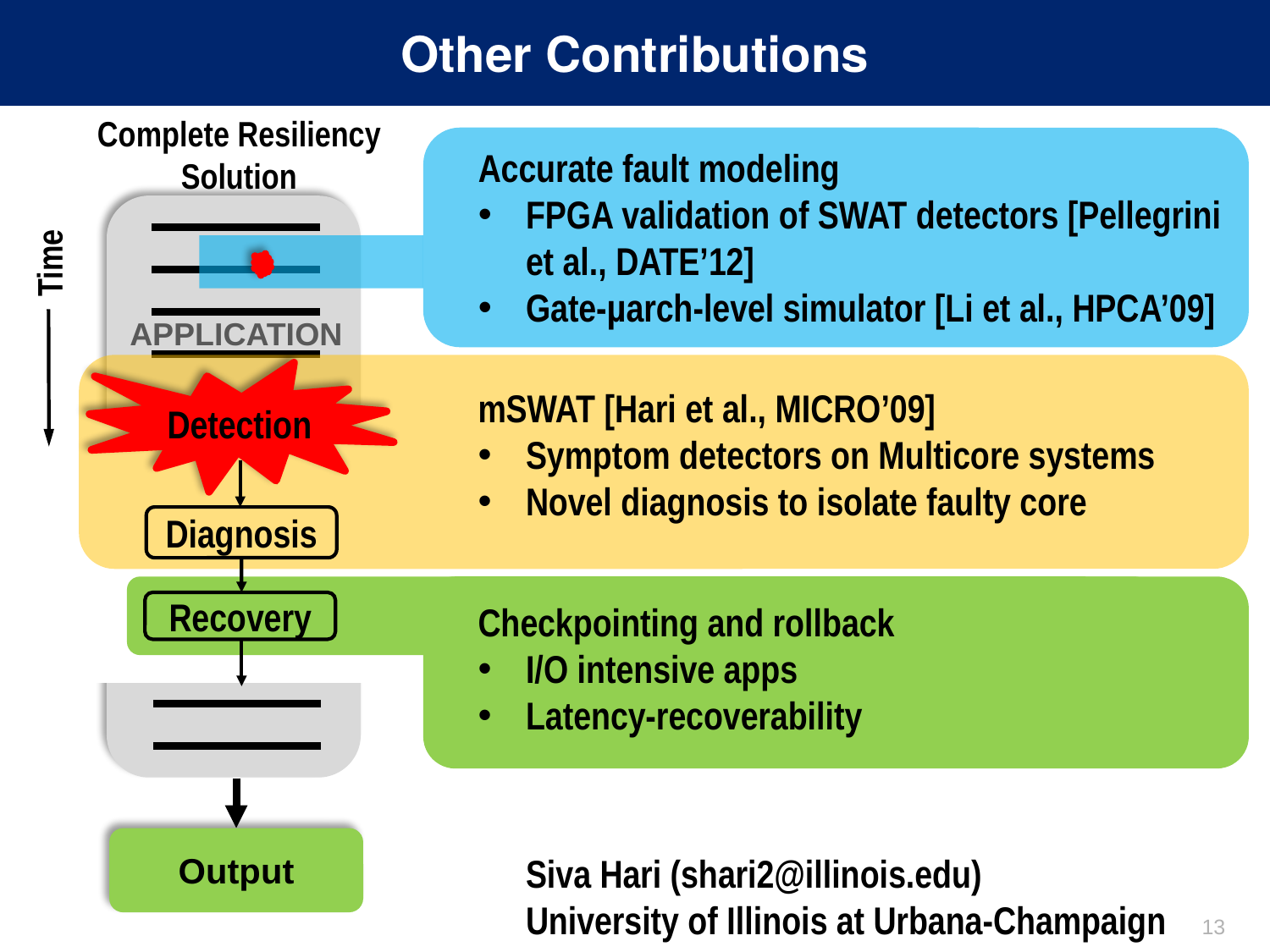

# Other Contributions
Complete Resiliency
Solution

Accurate fault modeling
FPGA validation of SWAT detectors [Pellegrini et al., DATE’12]
Gate-µarch-level simulator [Li et al., HPCA’09]

APPLICATION

Output

Time

mSWAT [Hari et al., MICRO’09]
Symptom detectors on Multicore systems
Novel diagnosis to isolate faulty core
Detection

Diagnosis
Recovery

Checkpointing and rollback
I/O intensive apps
Latency-recoverability
Siva Hari (shari2@illinois.edu)
University of Illinois at Urbana-Champaign
13